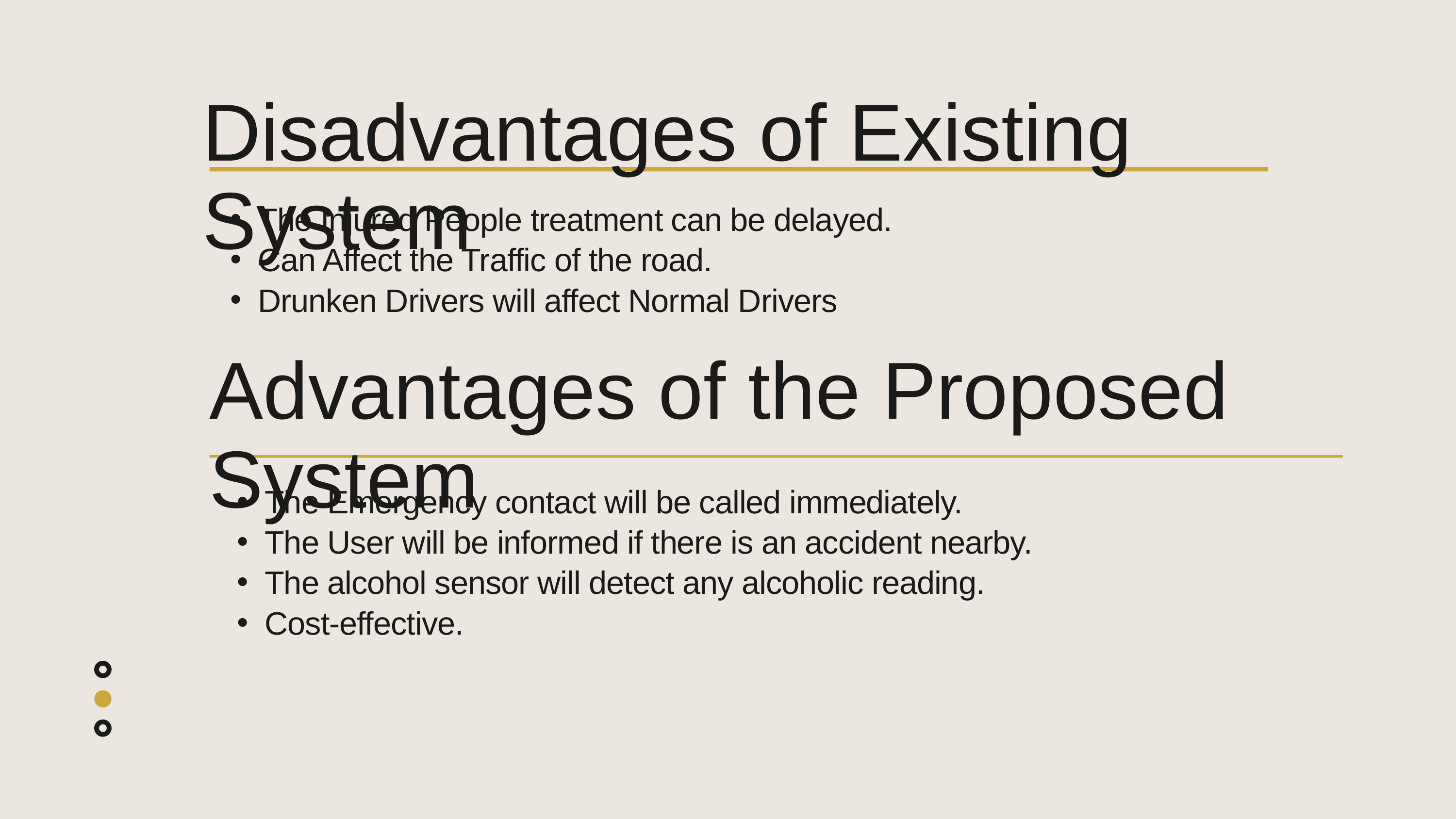

Disadvantages of Existing System

The Injured People treatment can be delayed.
Can Affect the Traffic of the road.
Drunken Drivers will affect Normal Drivers

Advantages of the Proposed System

The Emergency contact will be called immediately.
The User will be informed if there is an accident nearby.
The alcohol sensor will detect any alcoholic reading.
Cost-effective.